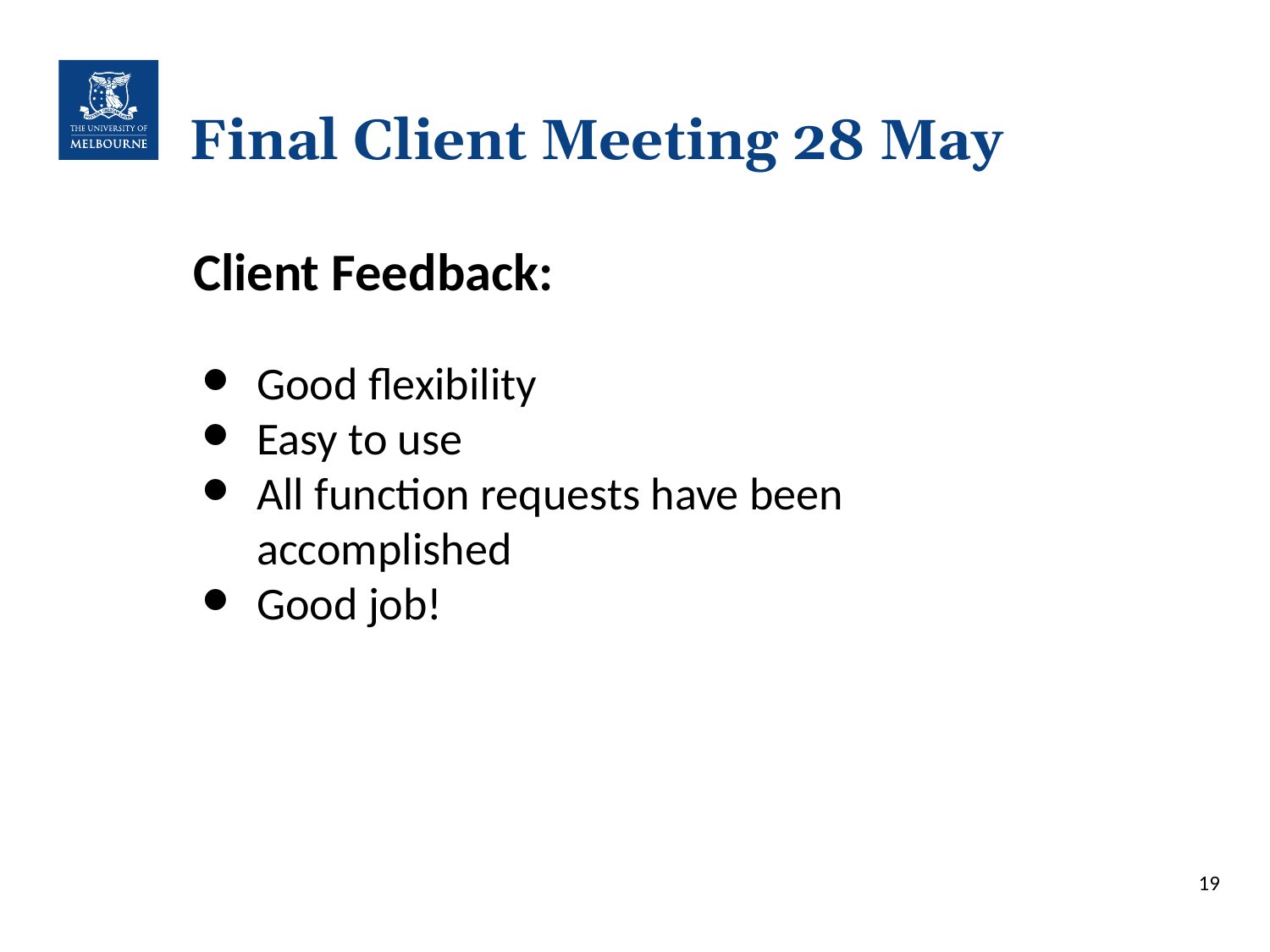

# Final Client Meeting 28 May
Client Feedback:

Good flexibility
Easy to use
All function requests have been accomplished
Good job!
19